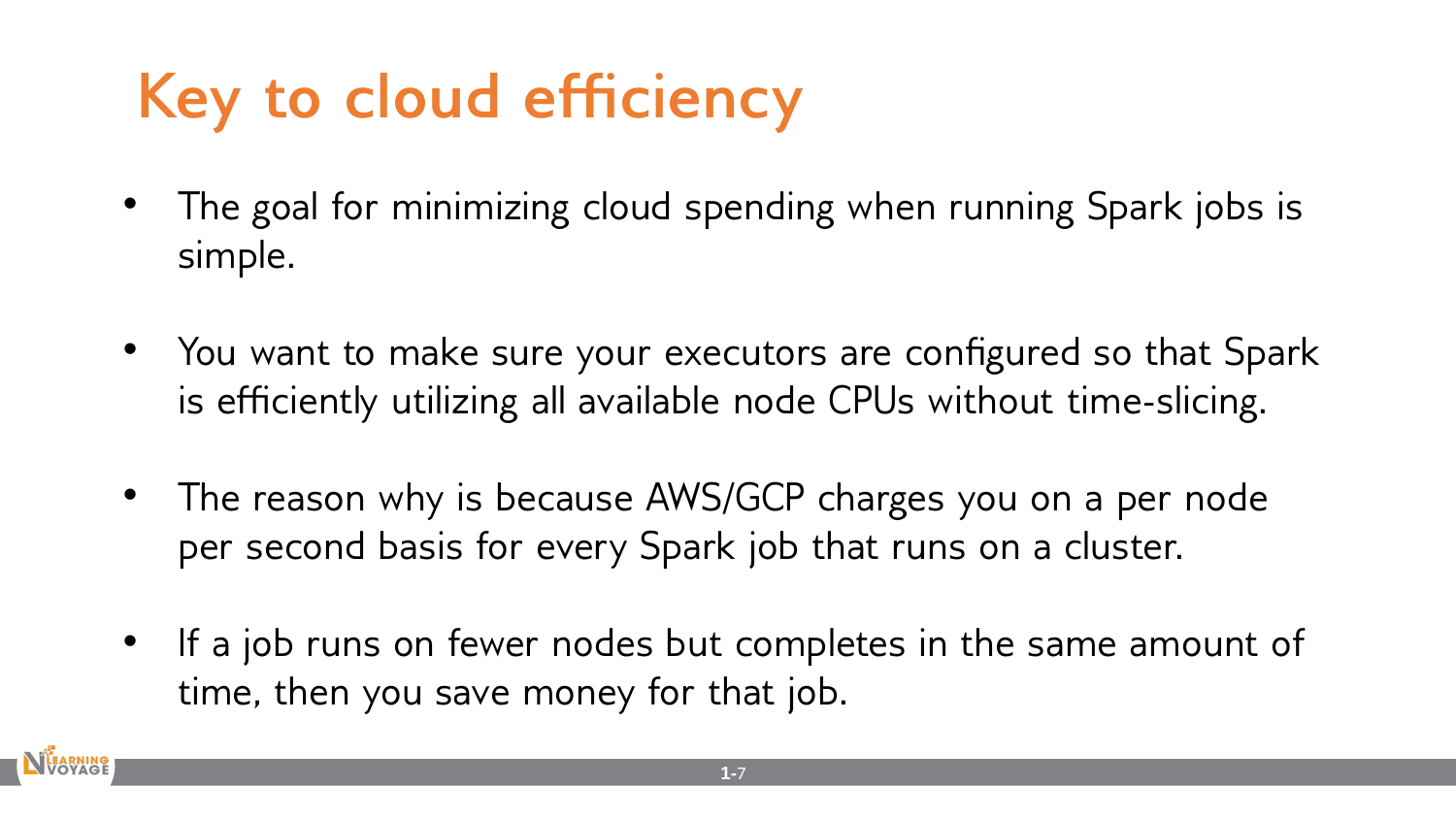

Key to cloud efficiency
The goal for minimizing cloud spending when running Spark jobs is simple.

You want to make sure your executors are configured so that Spark is efficiently utilizing all available node CPUs without time-slicing.

The reason why is because AWS/GCP charges you on a per node per second basis for every Spark job that runs on a cluster.

If a job runs on fewer nodes but completes in the same amount of time, then you save money for that job.
1-7